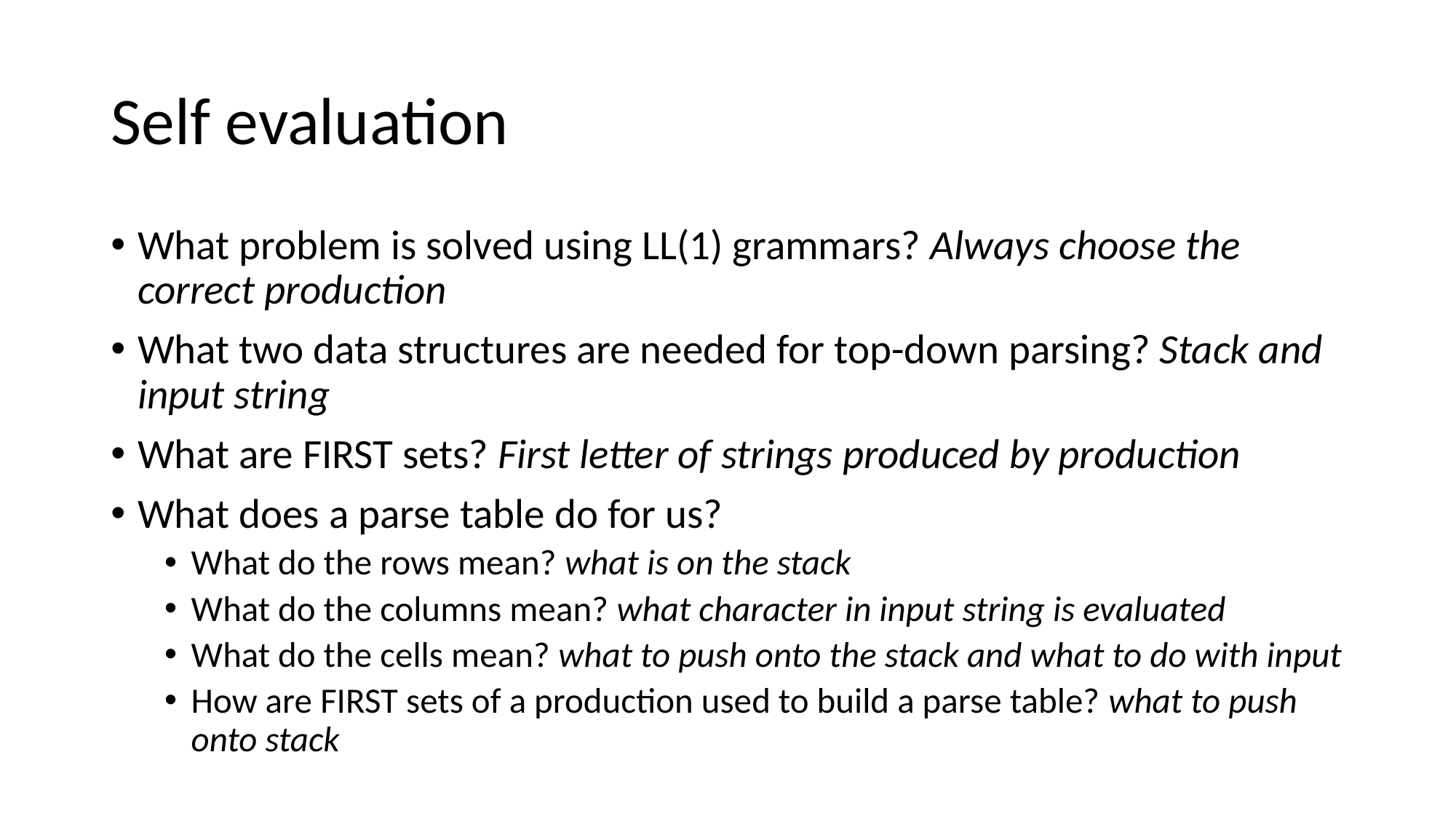

# Self evaluation
What problem is solved using LL(1) grammars? Always choose the correct production
What two data structures are needed for top-down parsing? Stack and input string
What are FIRST sets? First letter of strings produced by production
What does a parse table do for us?
What do the rows mean? what is on the stack
What do the columns mean? what character in input string is evaluated
What do the cells mean? what to push onto the stack and what to do with input
How are FIRST sets of a production used to build a parse table? what to push onto stack